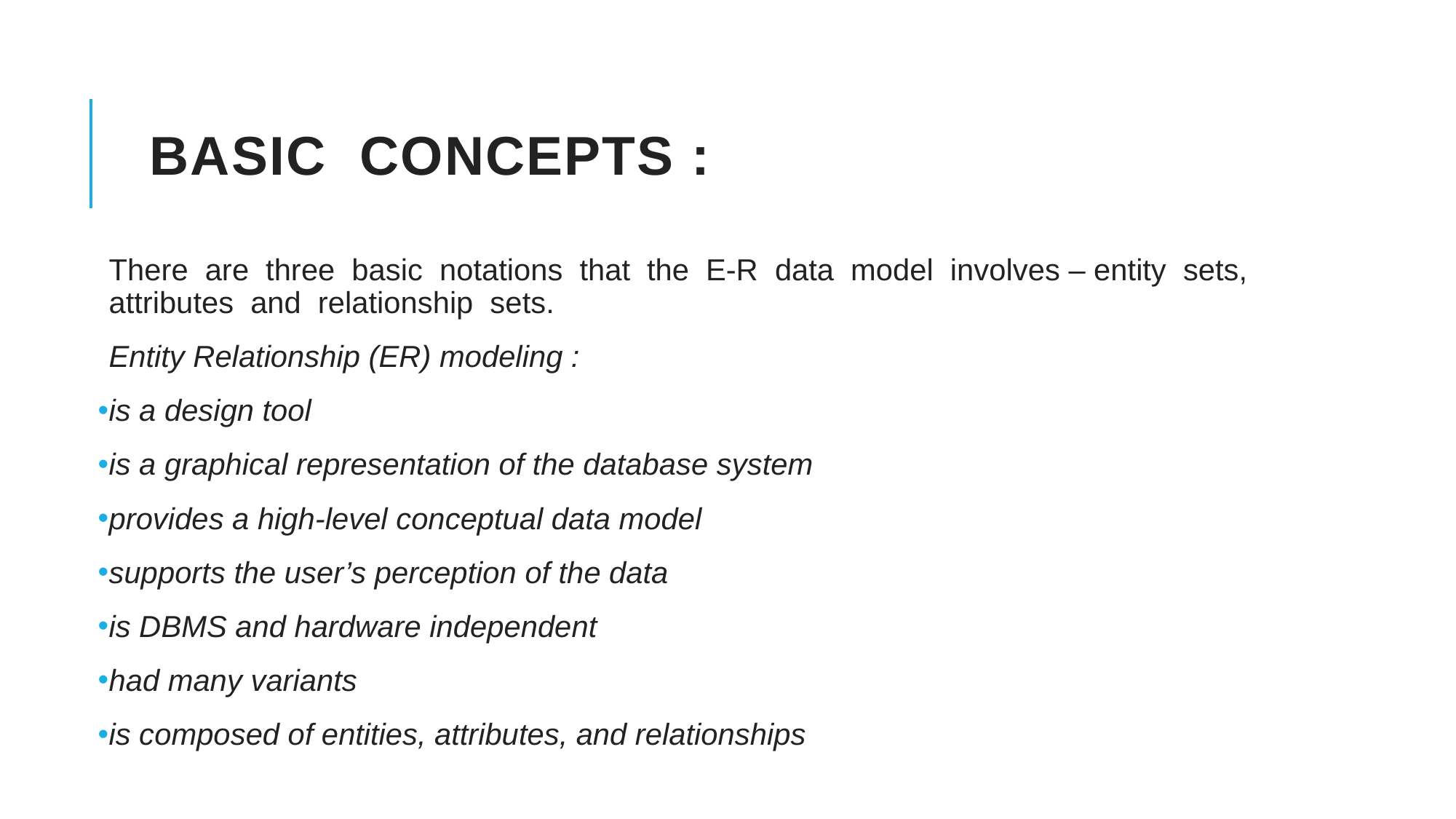

# Basic  Concepts :
There  are  three  basic  notations  that  the  E-R  data  model  involves – entity  sets, attributes  and  relationship  sets.
Entity Relationship (ER) modeling :
is a design tool
is a graphical representation of the database system
provides a high-level conceptual data model
supports the user’s perception of the data
is DBMS and hardware independent
had many variants
is composed of entities, attributes, and relationships